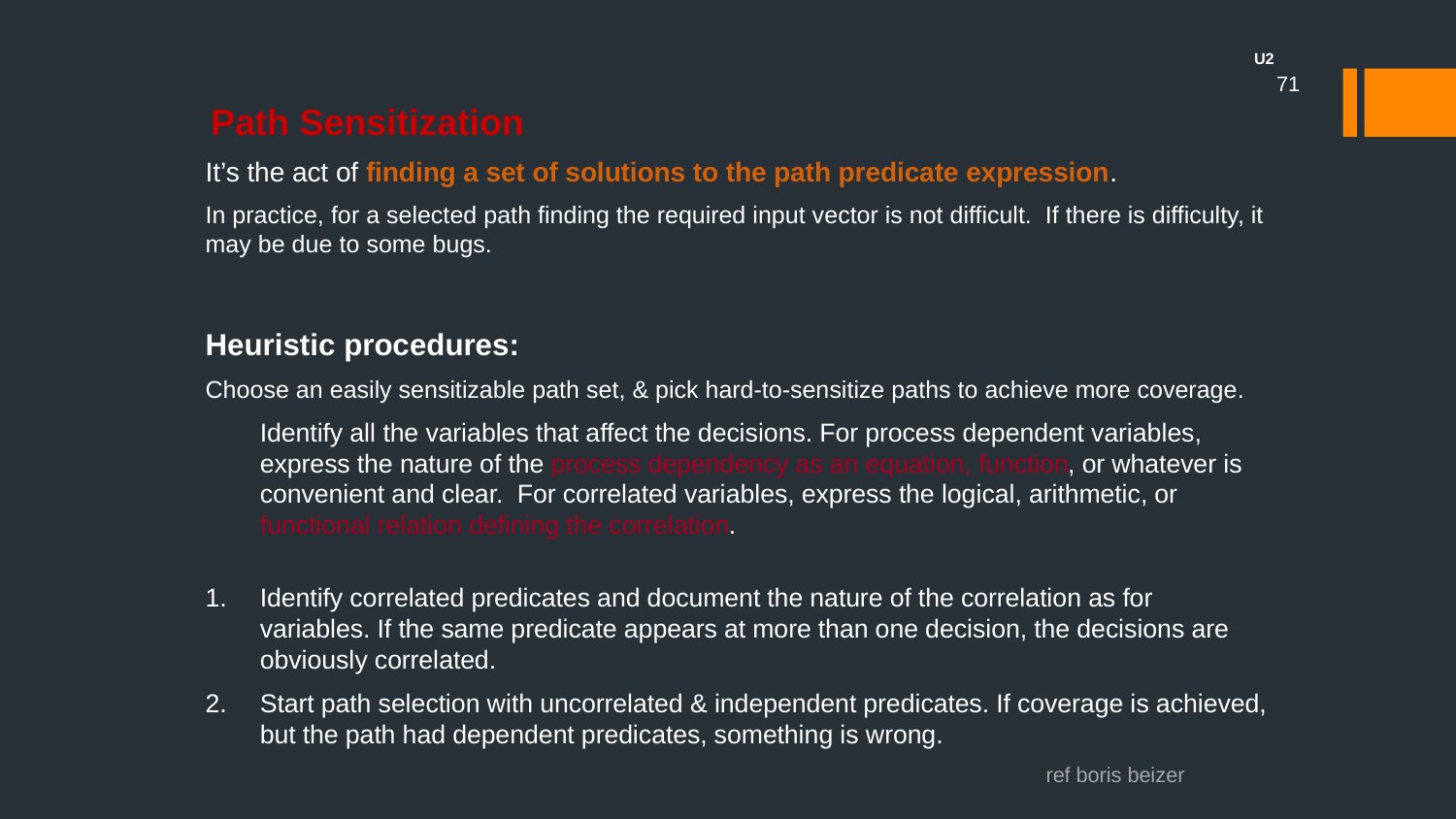

U2
71
Path Sensitization
It’s the act of finding a set of solutions to the path predicate expression.
In practice, for a selected path finding the required input vector is not difficult.  If there is difficulty, it may be due to some bugs.
Heuristic procedures:
Choose an easily sensitizable path set, & pick hard-to-sensitize paths to achieve more coverage.
	Identify all the variables that affect the decisions. For process dependent variables, express the nature of the process dependency as an equation, function, or whatever is convenient and clear.  For correlated variables, express the logical, arithmetic, or functional relation defining the correlation.
Identify correlated predicates and document the nature of the correlation as for variables. If the same predicate appears at more than one decision, the decisions are obviously correlated.
Start path selection with uncorrelated & independent predicates. If coverage is achieved, but the path had dependent predicates, something is wrong.
ref boris beizer